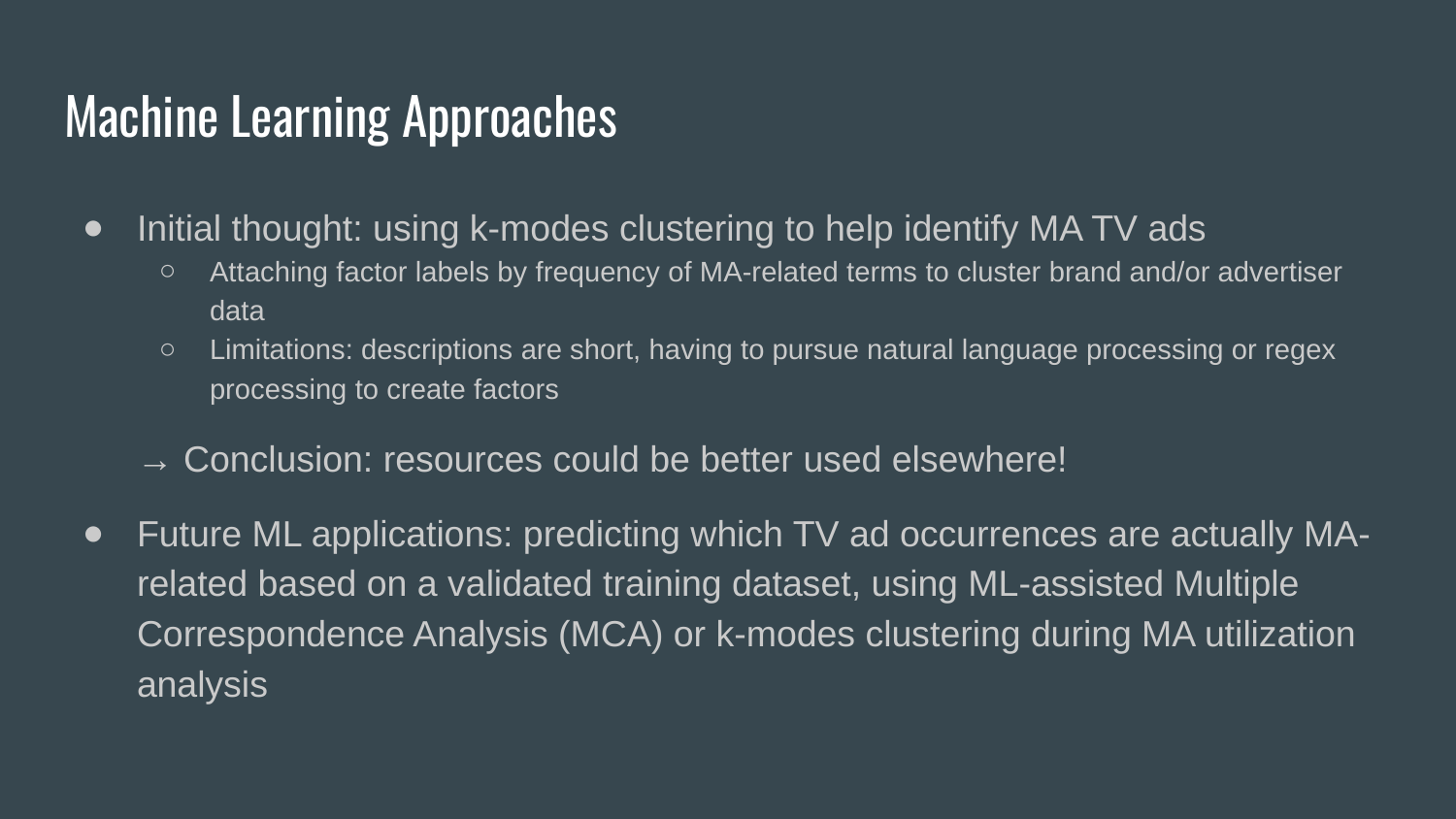

# Machine Learning Approaches
Initial thought: using k-modes clustering to help identify MA TV ads
Attaching factor labels by frequency of MA-related terms to cluster brand and/or advertiser data
Limitations: descriptions are short, having to pursue natural language processing or regex processing to create factors
→ Conclusion: resources could be better used elsewhere!
Future ML applications: predicting which TV ad occurrences are actually MA-related based on a validated training dataset, using ML-assisted Multiple Correspondence Analysis (MCA) or k-modes clustering during MA utilization analysis